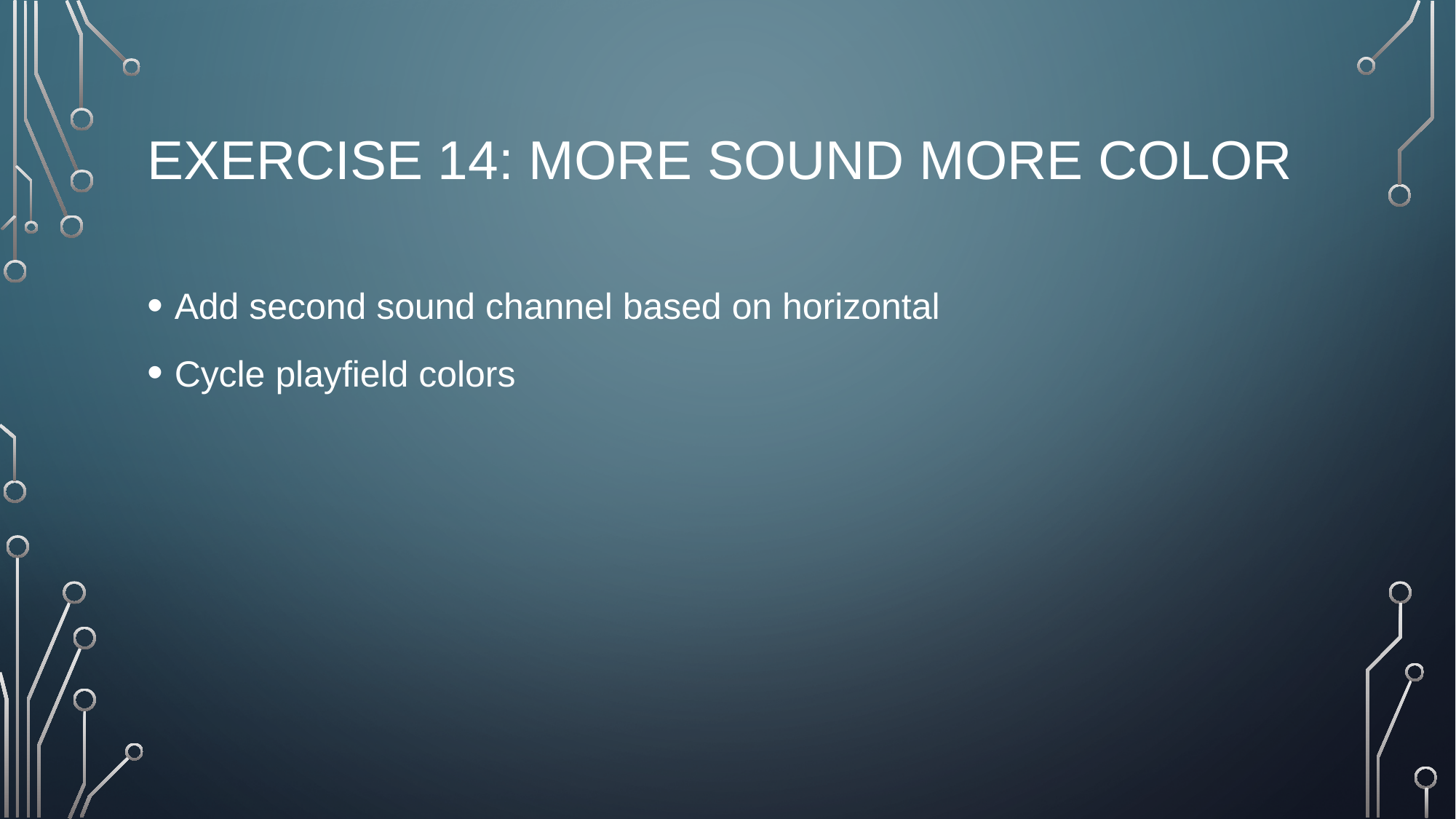

# Exercise 14: More sound more color
Add second sound channel based on horizontal
Cycle playfield colors